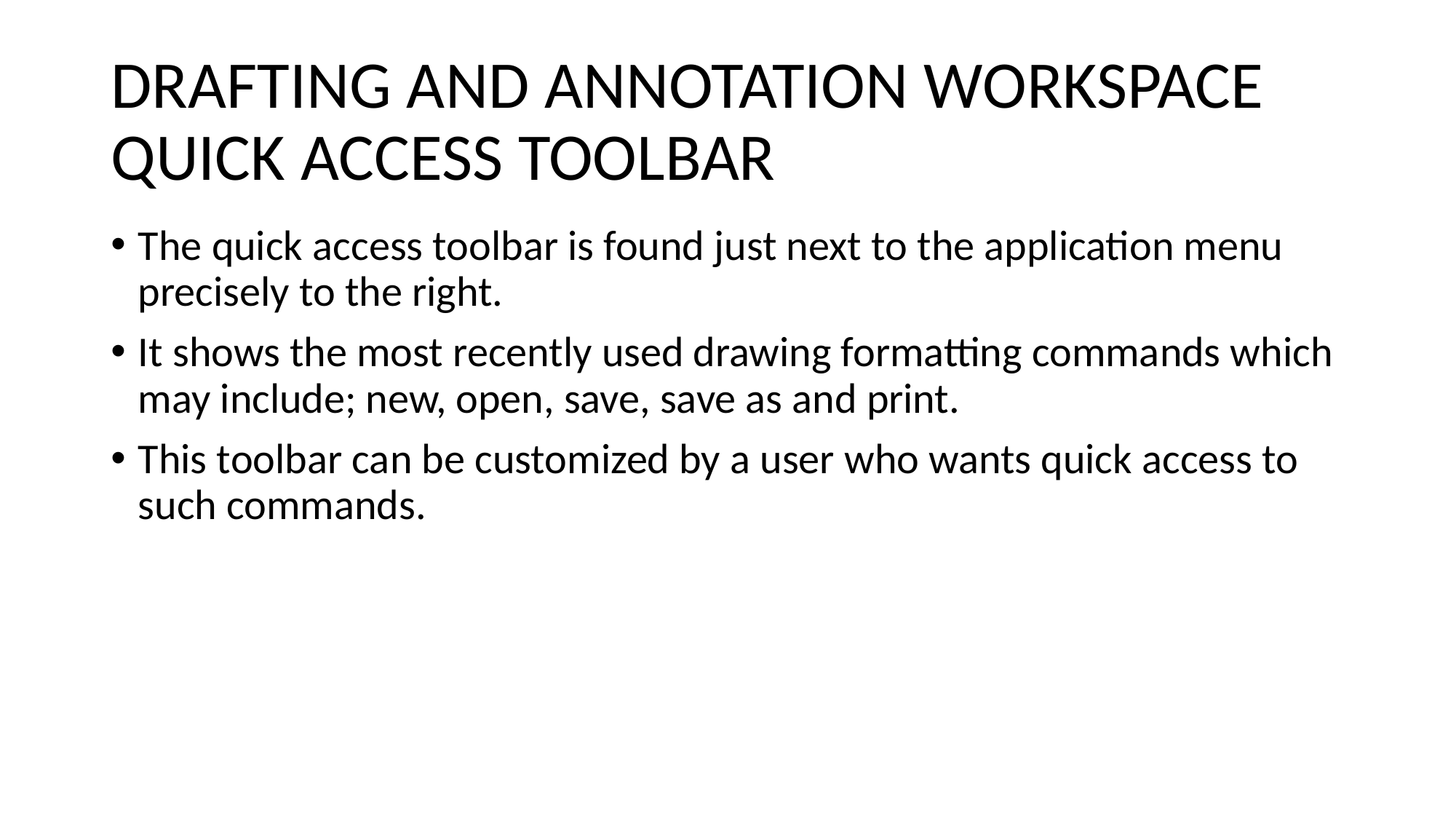

# DRAFTING AND ANNOTATION WORKSPACE QUICK ACCESS TOOLBAR
The quick access toolbar is found just next to the application menu precisely to the right.
It shows the most recently used drawing formatting commands which may include; new, open, save, save as and print.
This toolbar can be customized by a user who wants quick access to such commands.